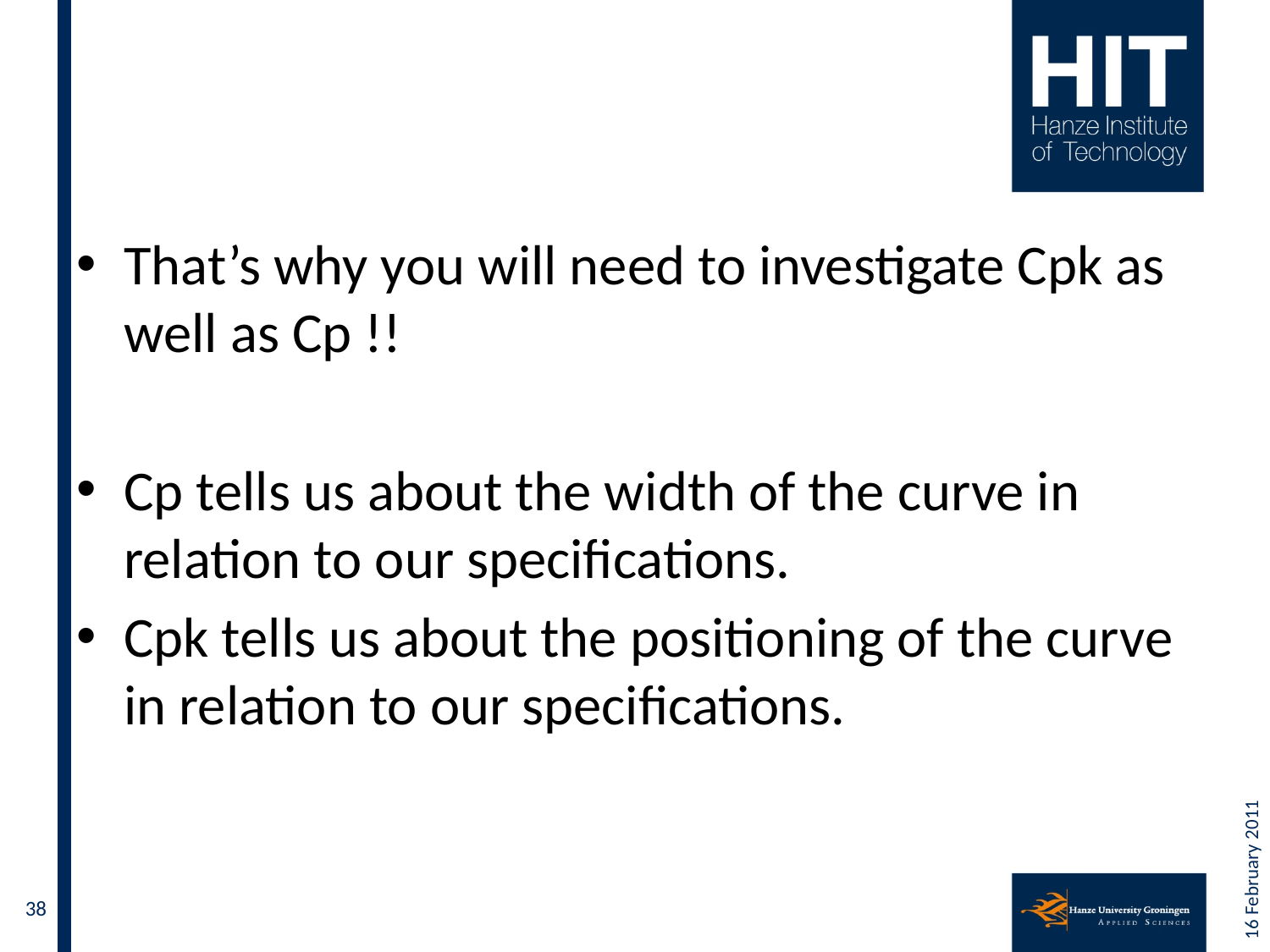

#
That’s why you will need to investigate Cpk as well as Cp !!

Cp tells us about the width of the curve in relation to our specifications.
Cpk tells us about the positioning of the curve in relation to our specifications.
16 February 2011
38